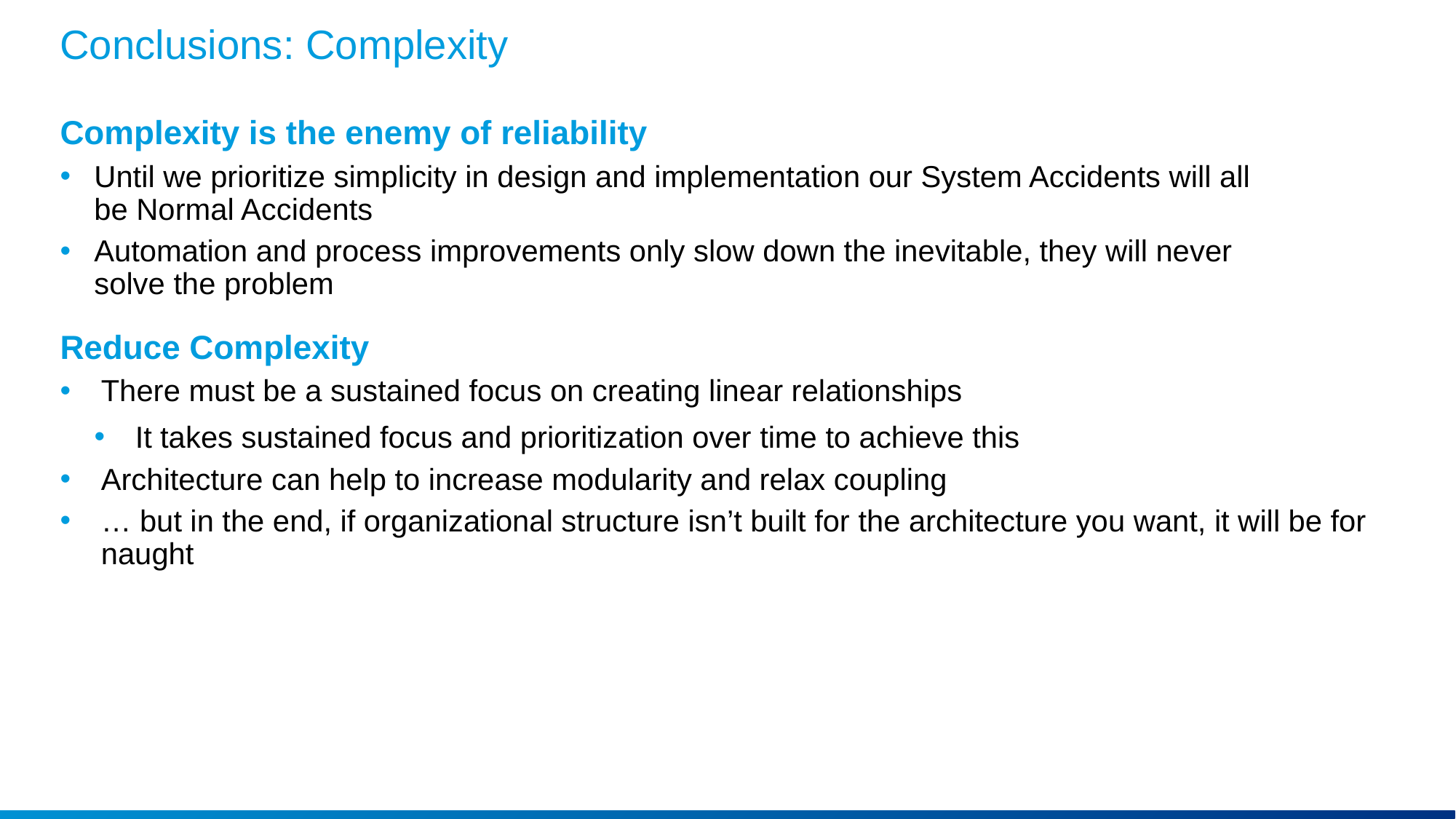

# Conclusions: Complexity
Master Layout Slides
Complexity is the enemy of reliability
Until we prioritize simplicity in design and implementation our System Accidents will all be Normal Accidents
Automation and process improvements only slow down the inevitable, they will never solve the problem
Reduce Complexity
There must be a sustained focus on creating linear relationships
It takes sustained focus and prioritization over time to achieve this
Architecture can help to increase modularity and relax coupling
… but in the end, if organizational structure isn’t built for the architecture you want, it will be for naught
This box will not be visible in Slide Show mode or
when printed.